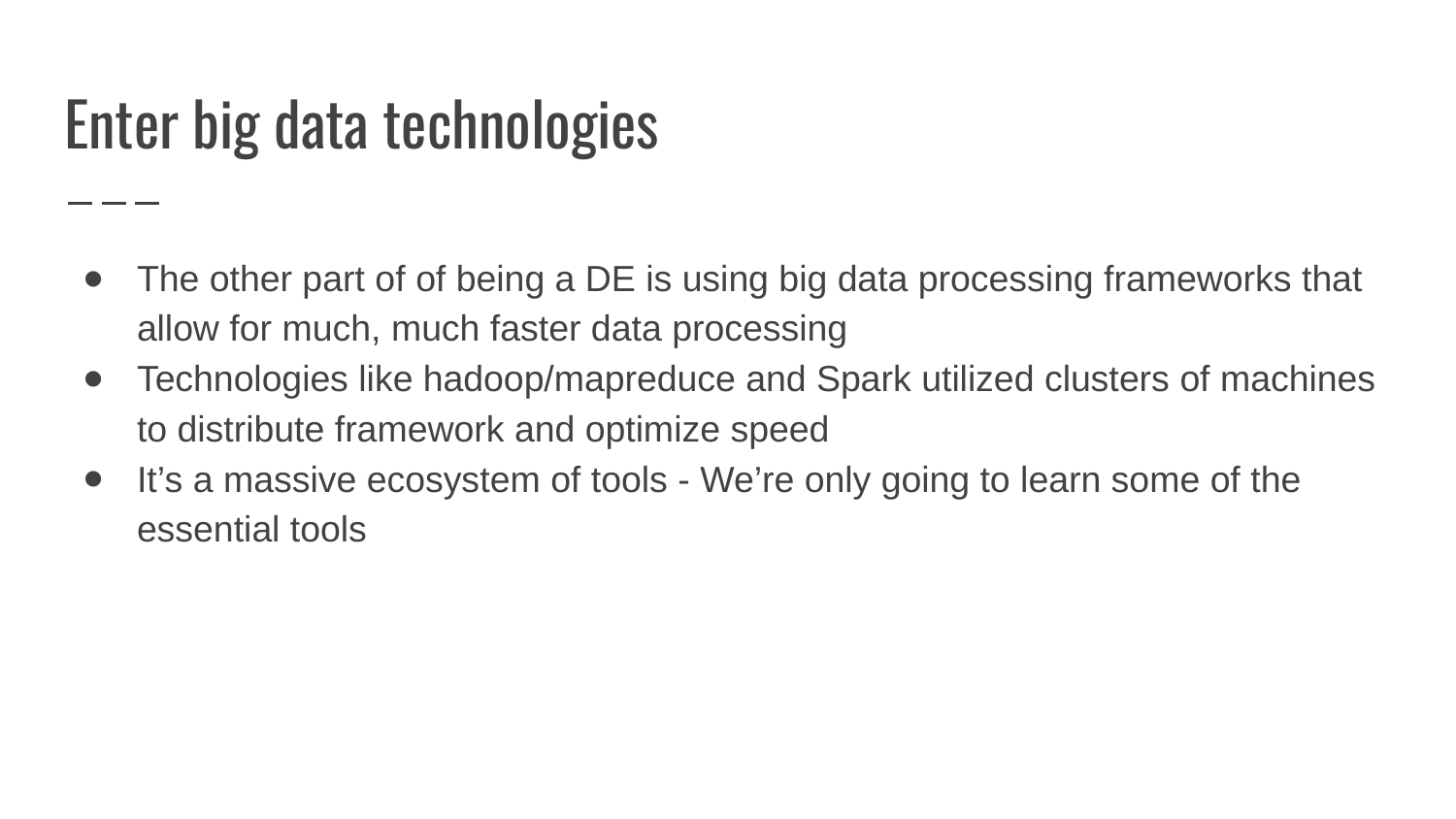

# Enter big data technologies
The other part of of being a DE is using big data processing frameworks that allow for much, much faster data processing
Technologies like hadoop/mapreduce and Spark utilized clusters of machines to distribute framework and optimize speed
It’s a massive ecosystem of tools - We’re only going to learn some of the essential tools